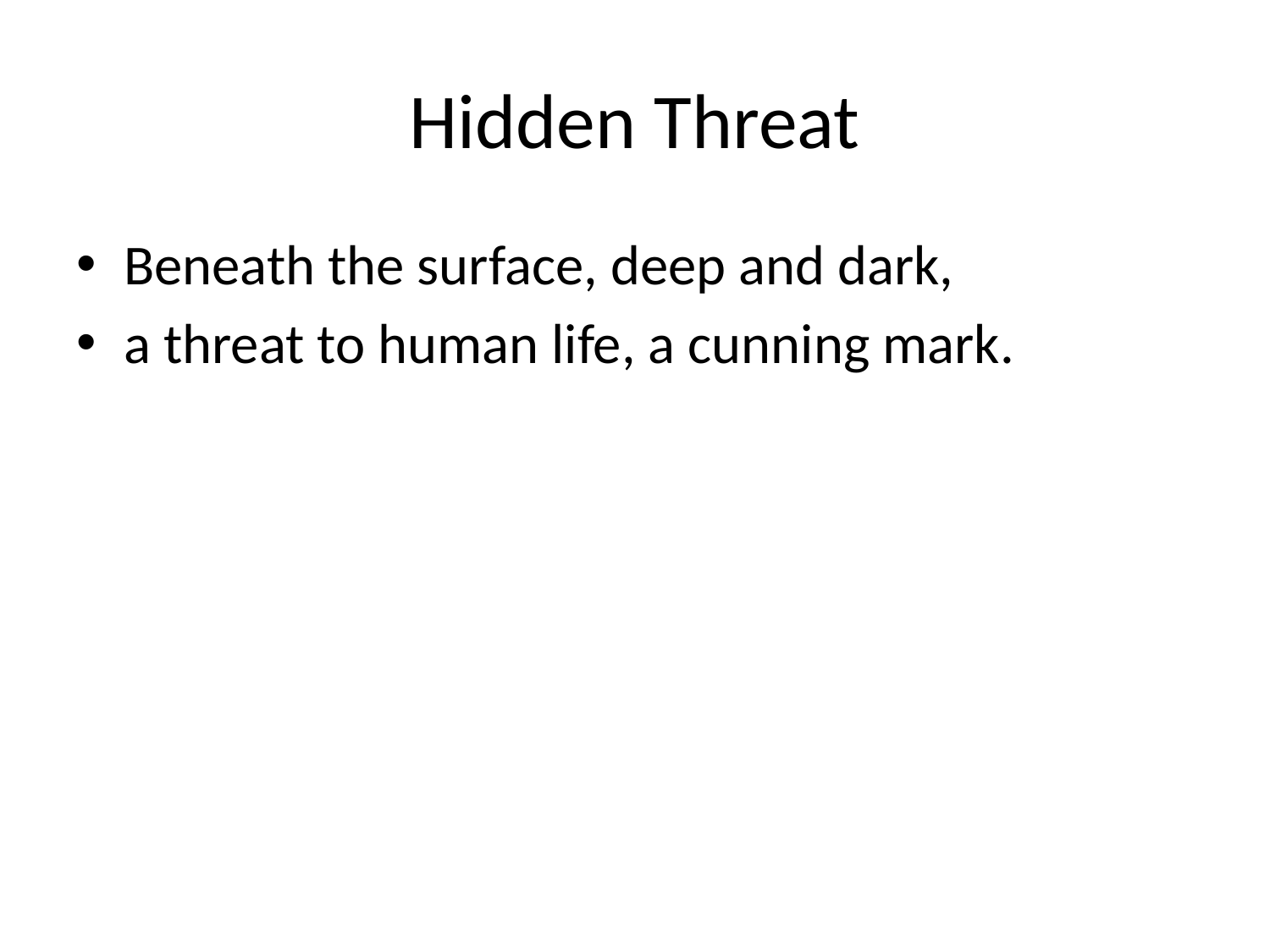

# Hidden Threat
Beneath the surface, deep and dark,
a threat to human life, a cunning mark.